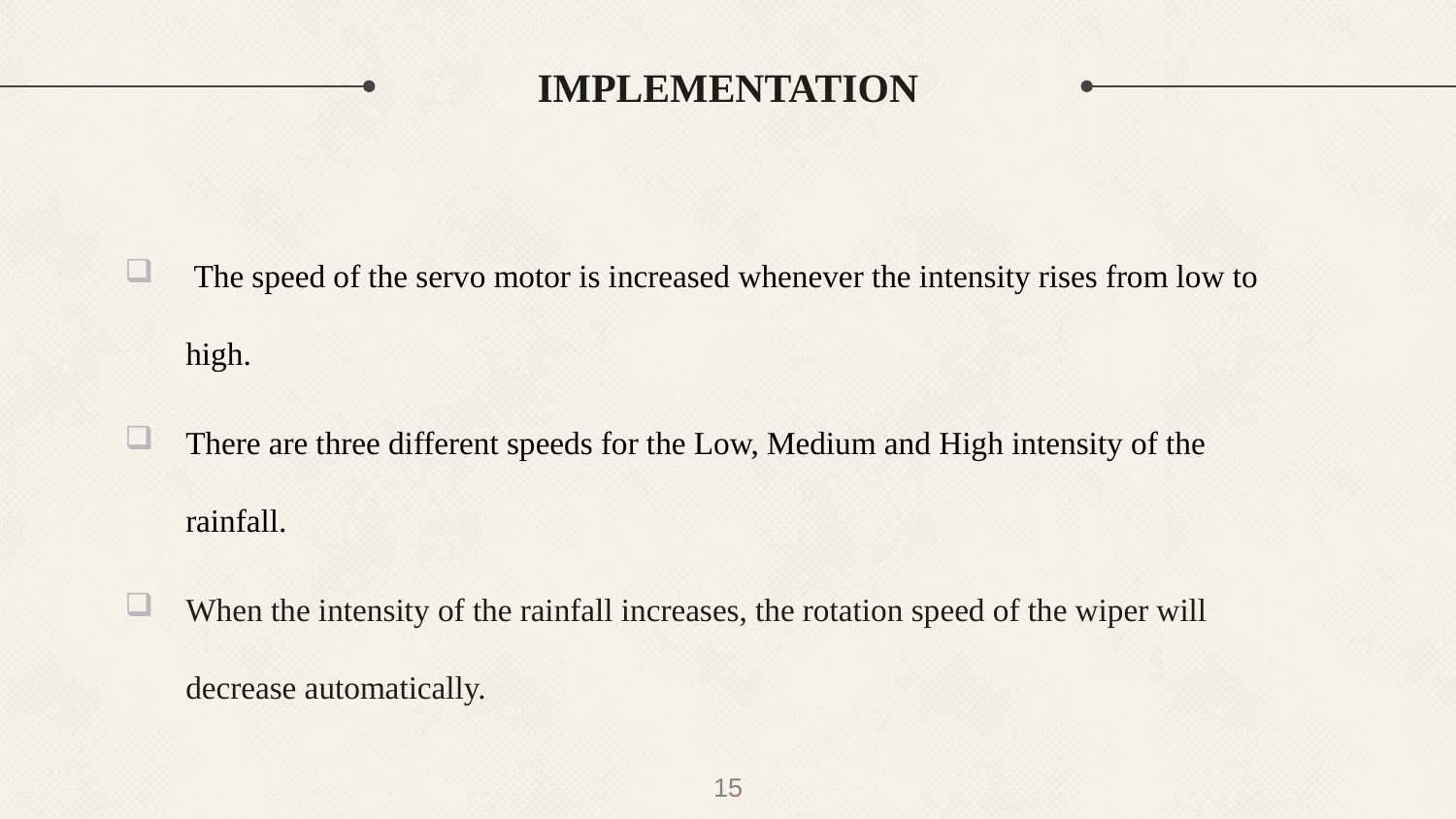

# IMPLEMENTATION
 The speed of the servo motor is increased whenever the intensity rises from low to high.
There are three different speeds for the Low, Medium and High intensity of the rainfall.
When the intensity of the rainfall increases, the rotation speed of the wiper will decrease automatically.
15